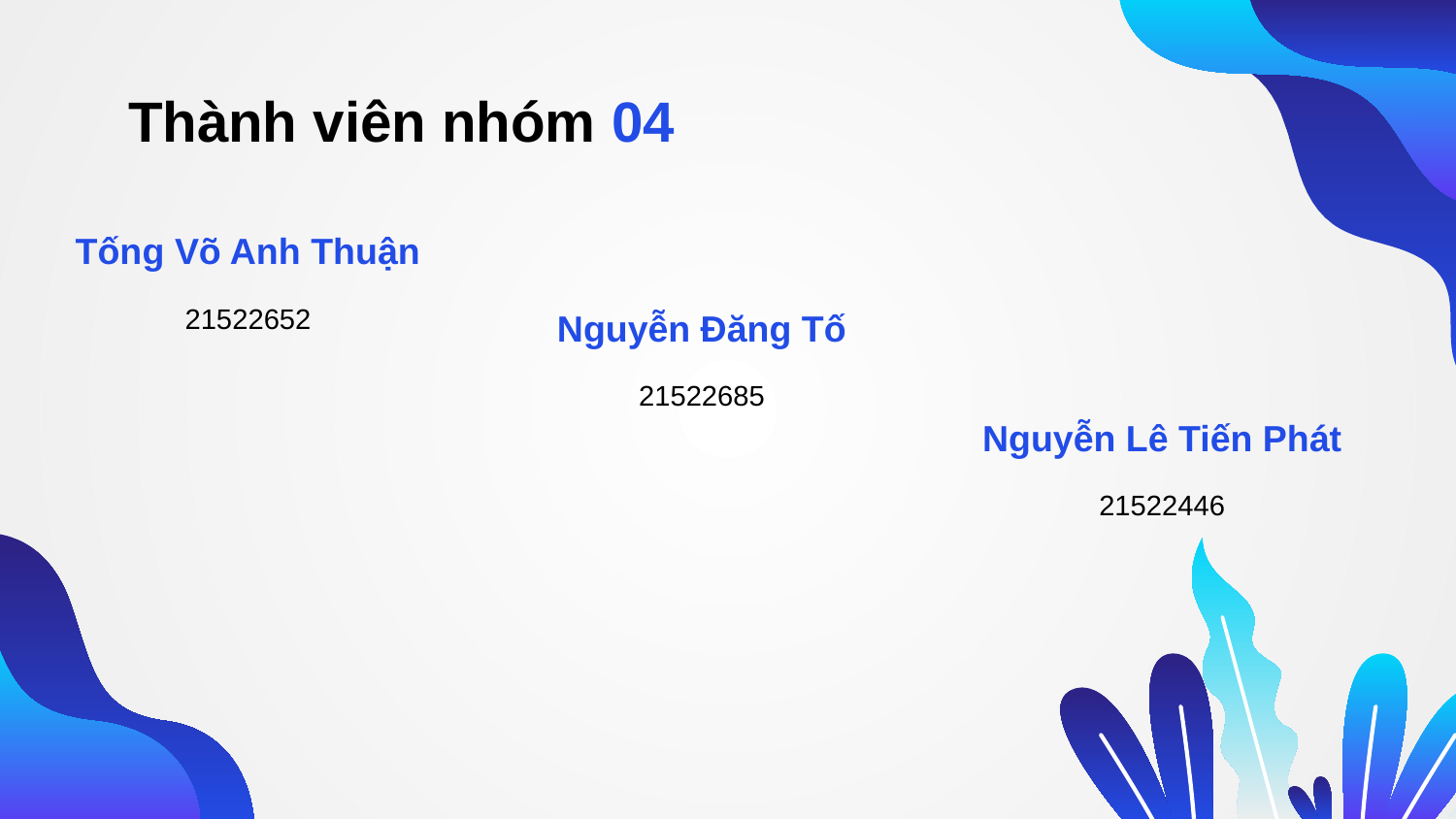

Thành viên nhóm 04
# Tống Võ Anh Thuận
21522652
Nguyễn Đăng Tố
21522685
Nguyễn Lê Tiến Phát
21522446